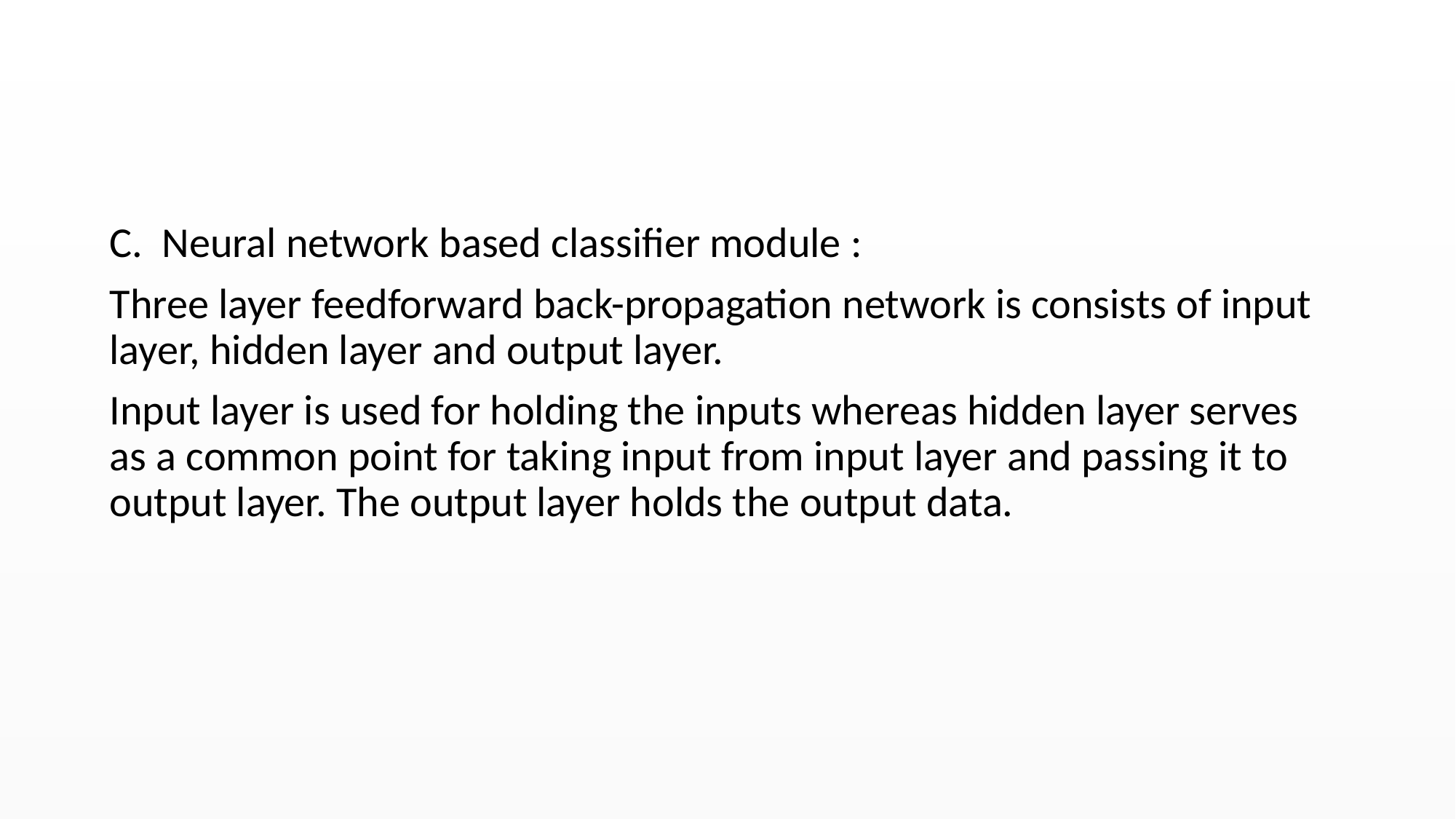

C.  Neural network based classifier module :
Three layer feedforward back-propagation network is consists of input layer, hidden layer and output layer.
Input layer is used for holding the inputs whereas hidden layer serves as a common point for taking input from input layer and passing it to output layer. The output layer holds the output data.